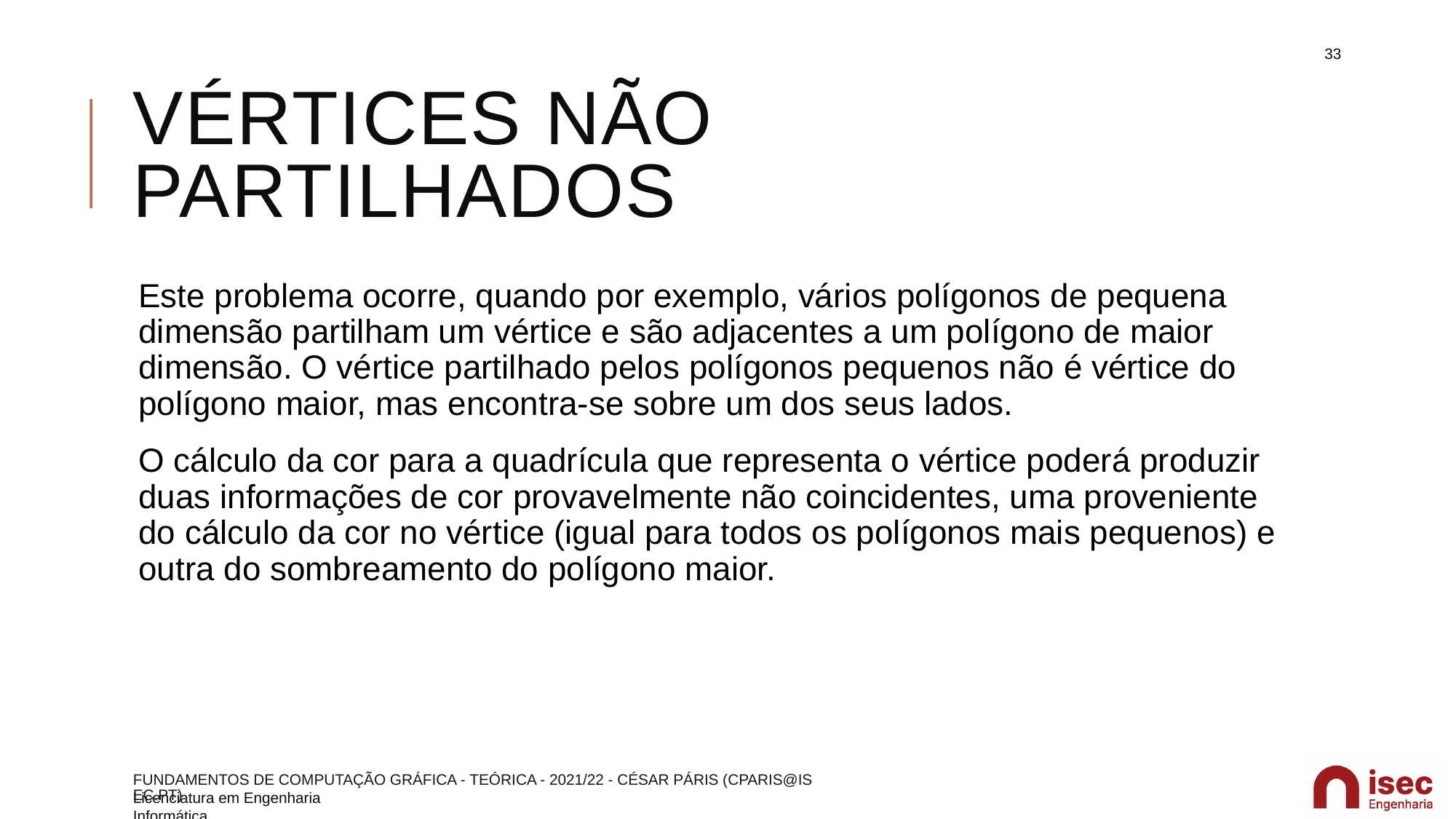

33
# Vértices não partilhados
Este problema ocorre, quando por exemplo, vários polígonos de pequena dimensão partilham um vértice e são adjacentes a um polígono de maior dimensão. O vértice partilhado pelos polígonos pequenos não é vértice do polígono maior, mas encontra-se sobre um dos seus lados.
O cálculo da cor para a quadrícula que representa o vértice poderá produzir duas informações de cor provavelmente não coincidentes, uma proveniente do cálculo da cor no vértice (igual para todos os polígonos mais pequenos) e outra do sombreamento do polígono maior.
Fundamentos de Computação Gráfica - Teórica - 2021/22 - César Páris (cparis@isec.pt)